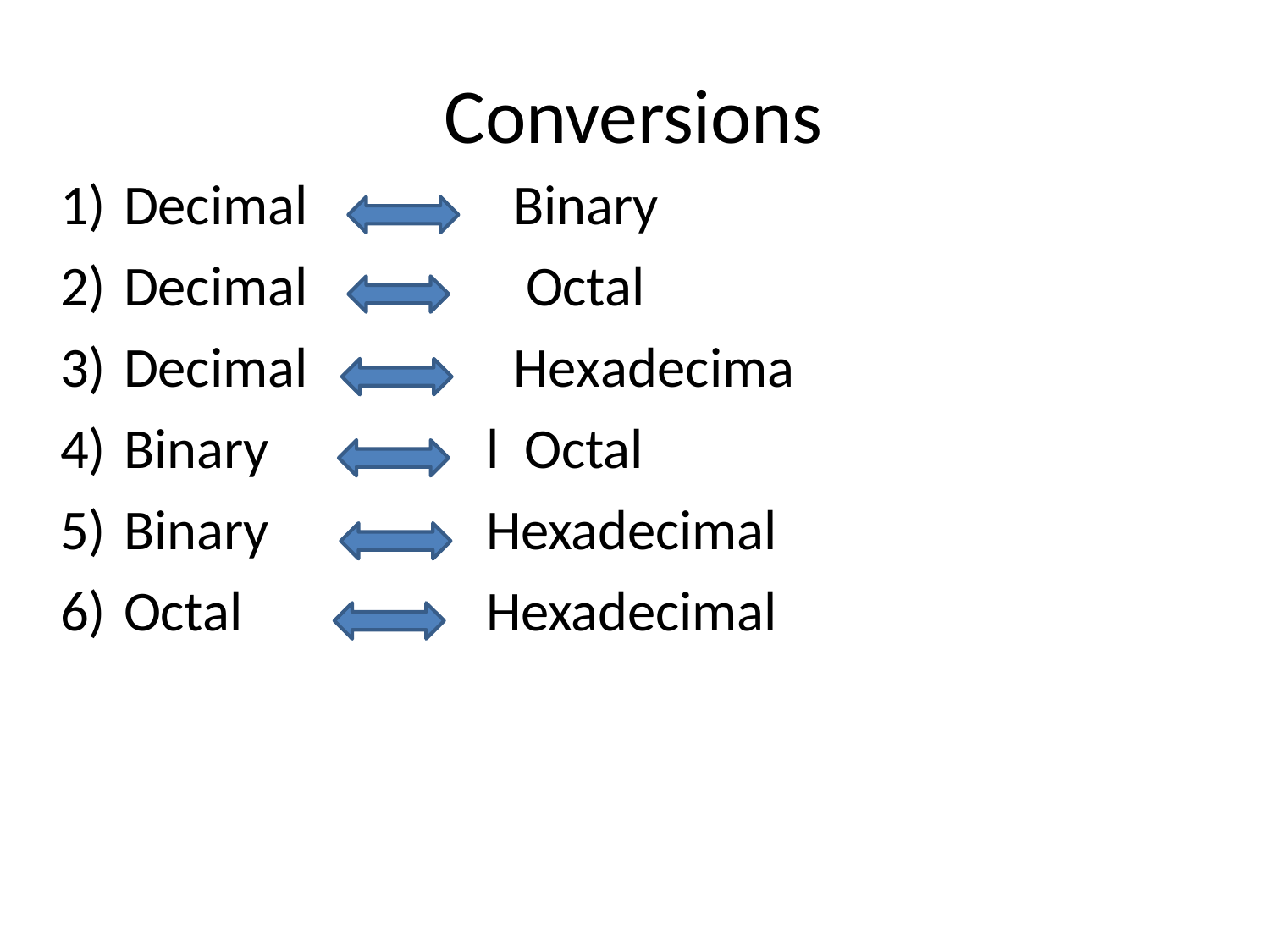

# Conversions
Decimal
Decimal
Decimal
Binary
Binary
Octal
Binary  Octal
Hexadecimal  Octal  Hexadecimal  Hexadecimal